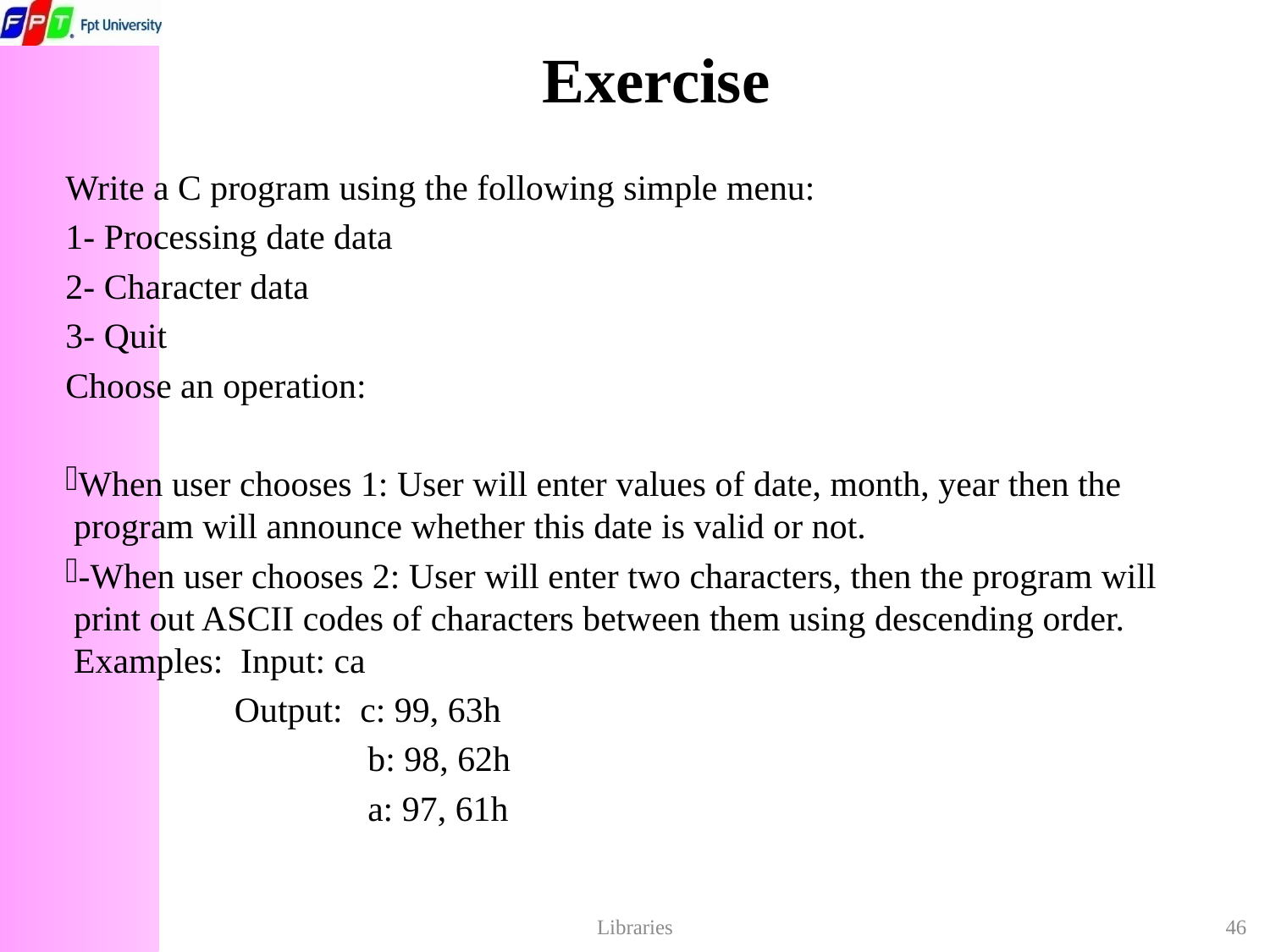

# Exercise
Write a C program using the following simple menu:
1- Processing date data
2- Character data
3- Quit
Choose an operation:

When user chooses 1: User will enter values of date, month, year then the program will announce whether this date is valid or not.
-When user chooses 2: User will enter two characters, then the program will print out ASCII codes of characters between them using descending order. Examples:  Input: ca
                   Output:  c: 99, 63h
                                  b: 98, 62h
                                  a: 97, 61h

Libraries
46